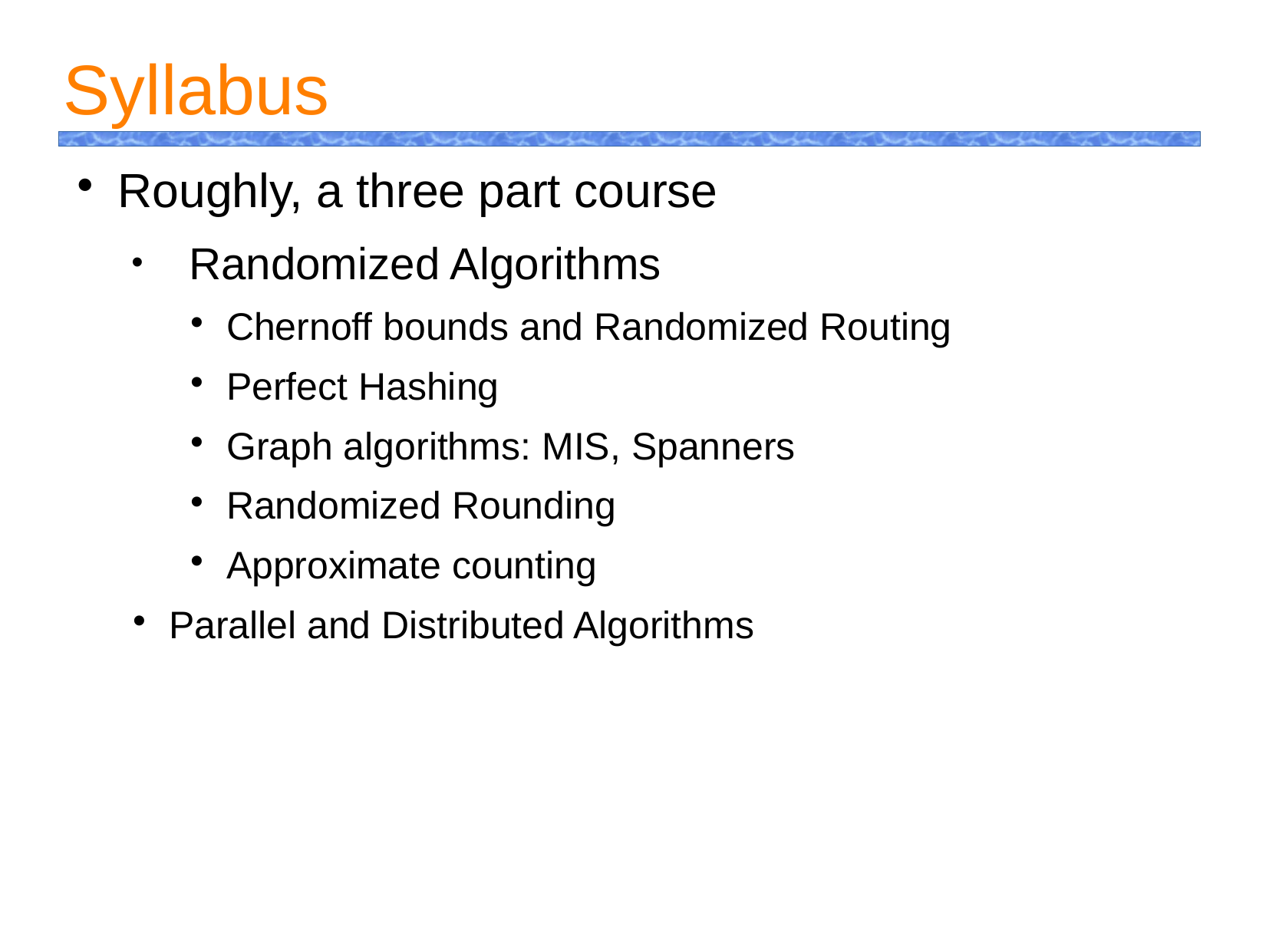

Syllabus
Roughly, a three part course
Randomized Algorithms
Chernoff bounds and Randomized Routing
Perfect Hashing
Graph algorithms: MIS, Spanners
Randomized Rounding
Approximate counting
Parallel and Distributed Algorithms